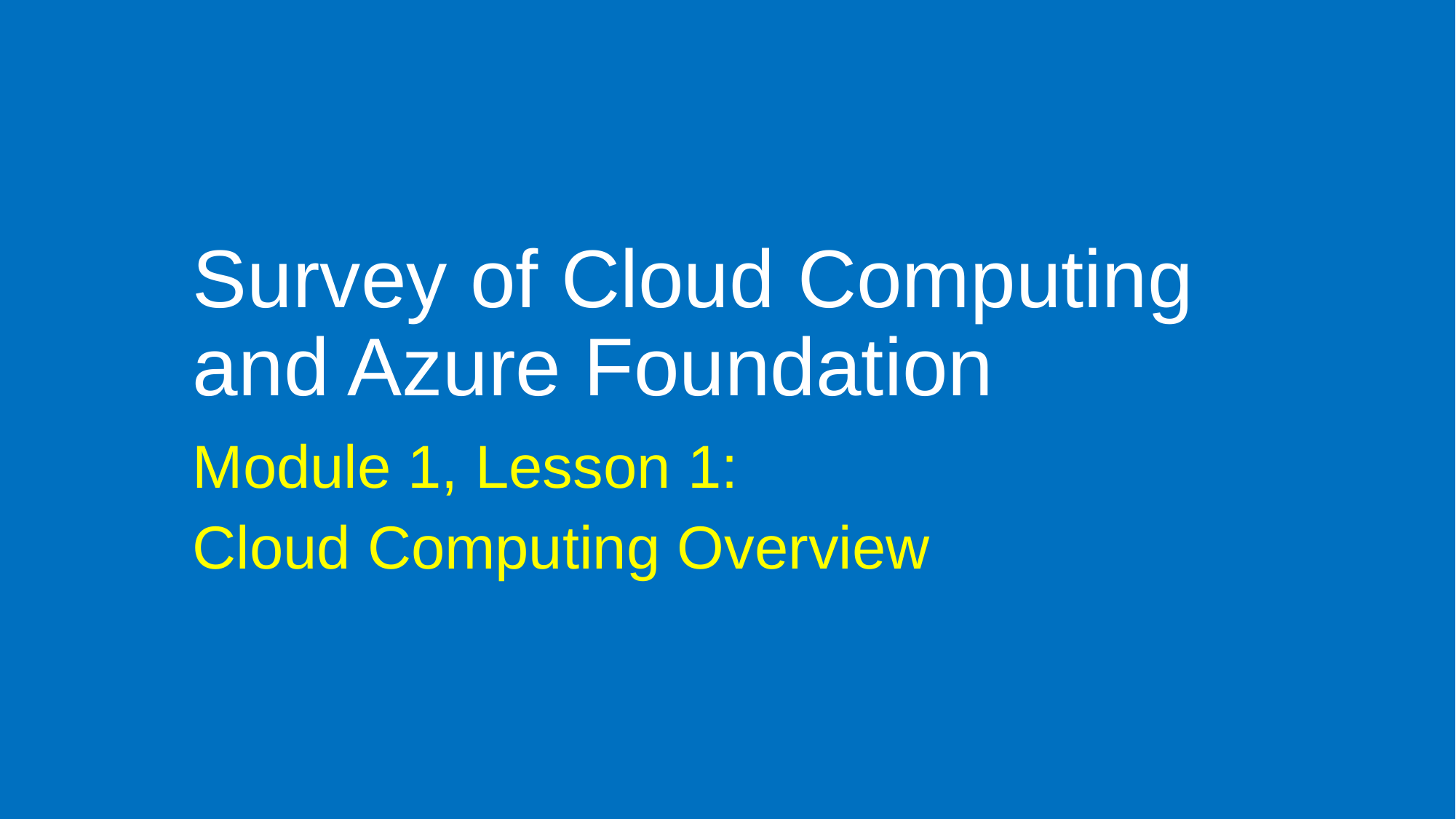

# Survey of Cloud Computing and Azure Foundation
Module 1, Lesson 1:
Cloud Computing Overview